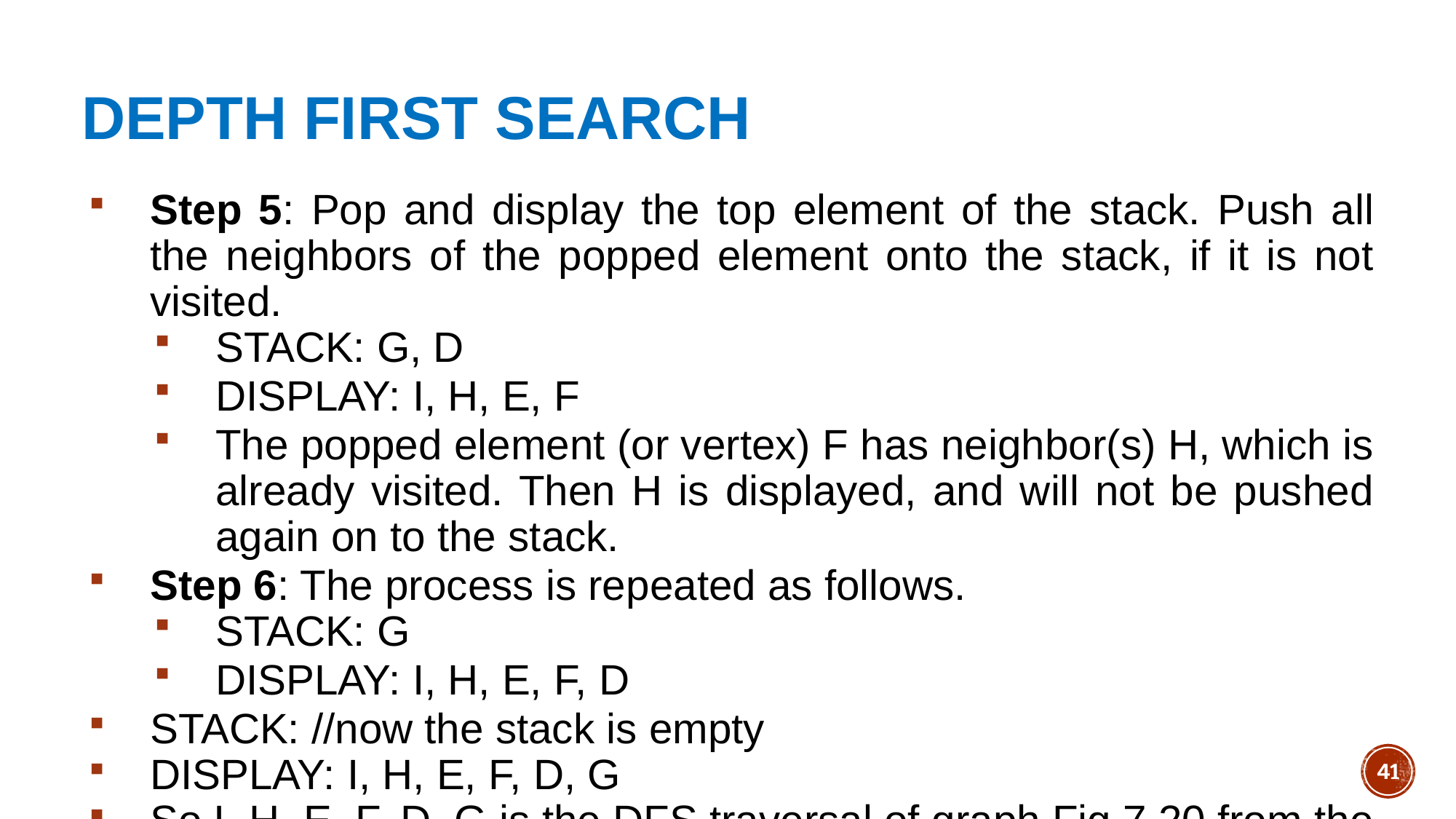

# DEPTH FIRST SEARCH
Step 5: Pop and display the top element of the stack. Push all the neighbors of the popped element onto the stack, if it is not visited.
STACK: G, D
DISPLAY: I, H, E, F
The popped element (or vertex) F has neighbor(s) H, which is already visited. Then H is displayed, and will not be pushed again on to the stack.
Step 6: The process is repeated as follows.
STACK: G
DISPLAY: I, H, E, F, D
STACK: //now the stack is empty
DISPLAY: I, H, E, F, D, G
So I, H, E, F, D, G is the DFS traversal of graph Fig 7.20 from the source vertex I.
41